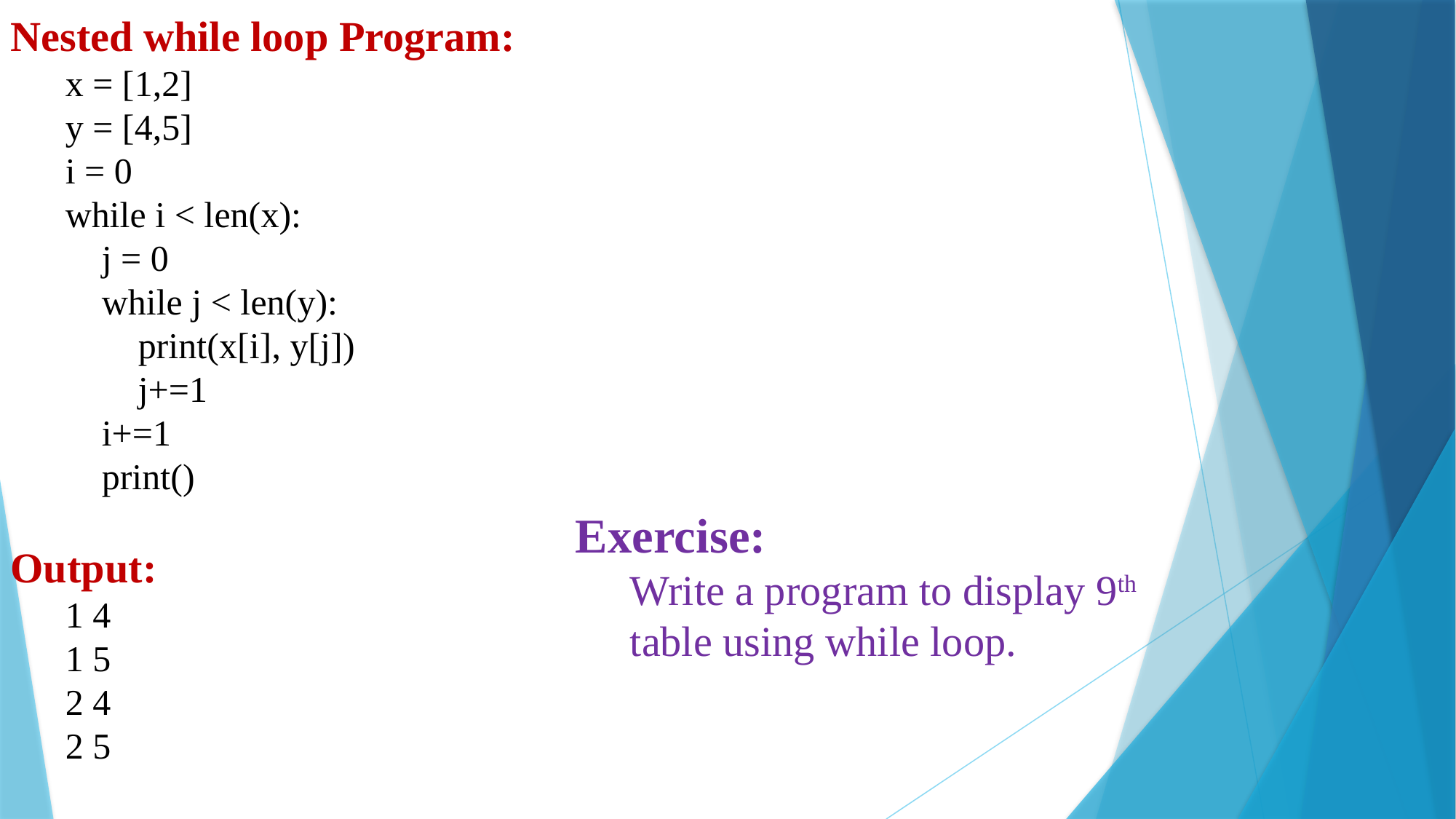

Nested while loop Program:
x = [1,2]
y = [4,5]
i = 0
while i < len(x):
    j = 0
    while j < len(y):
        print(x[i], y[j])
        j+=1
    i+=1
    print()

Output:
1 4
1 5
2 4
2 5
Exercise:
Write a program to display 9th table using while loop.